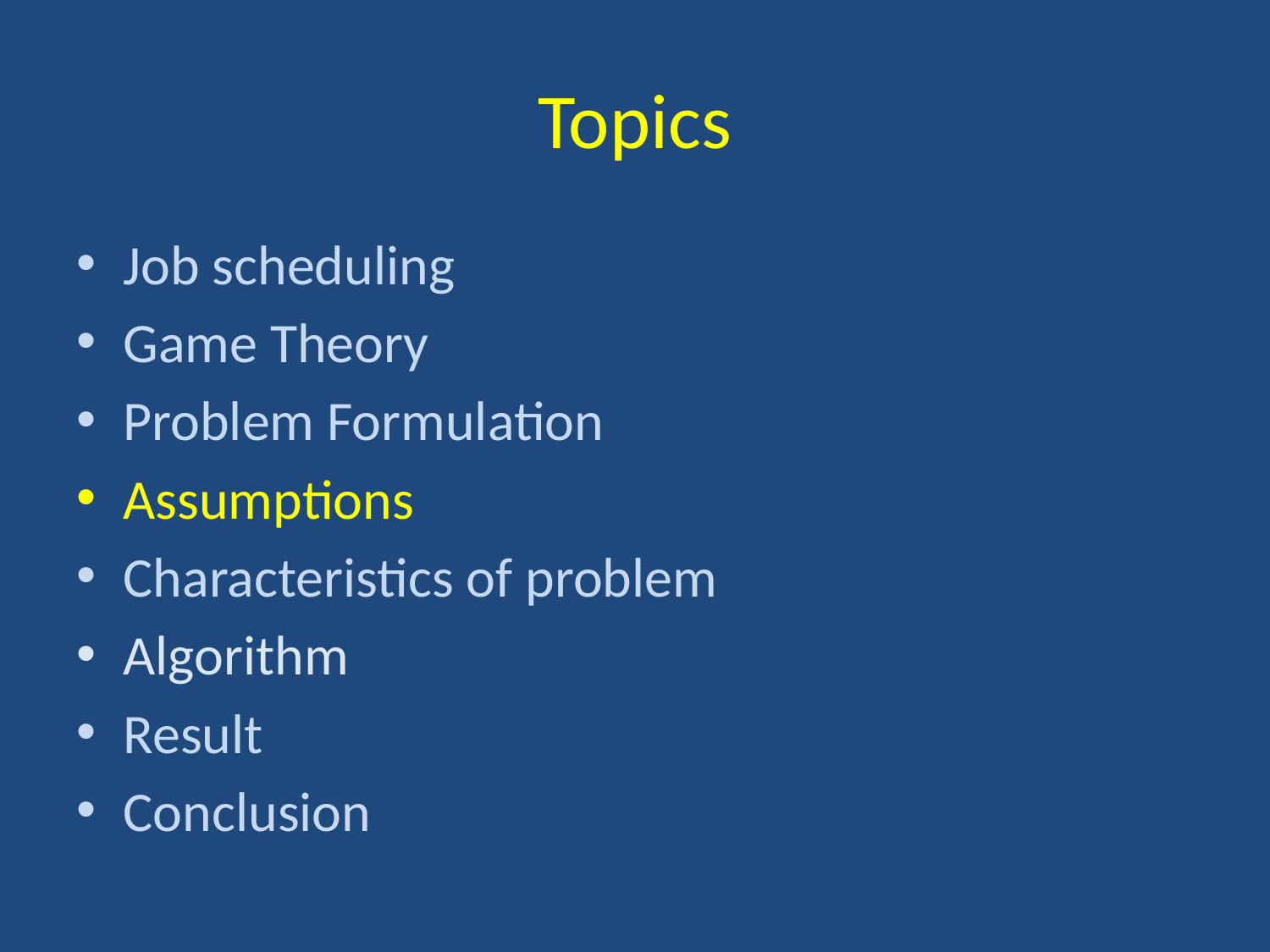

# Topics
Job scheduling
Game Theory
Problem Formulation
Assumptions
Characteristics of problem
Algorithm
Result
Conclusion